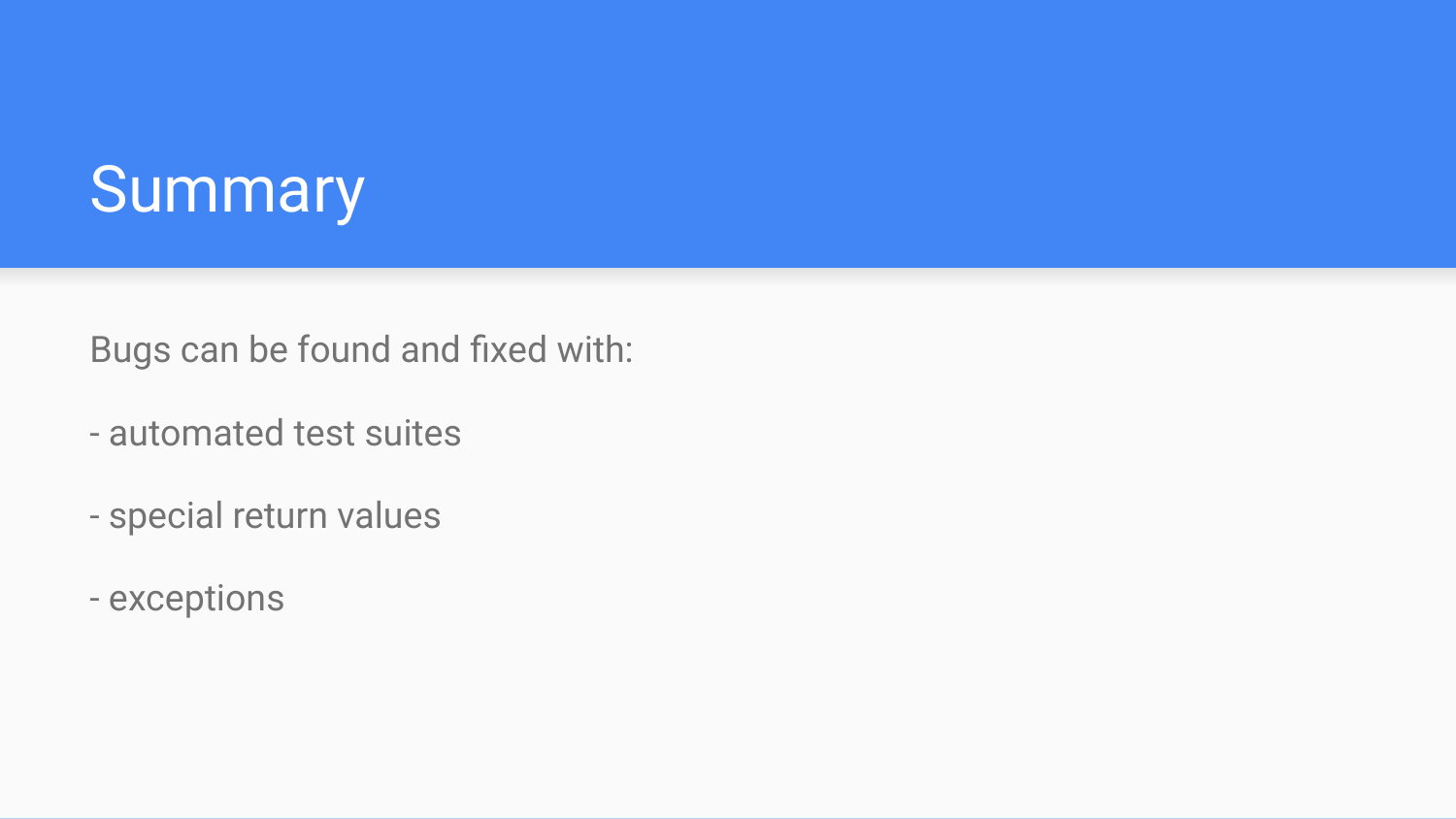

# Summary
Bugs can be found and fixed with:
- automated test suites
- special return values
- exceptions